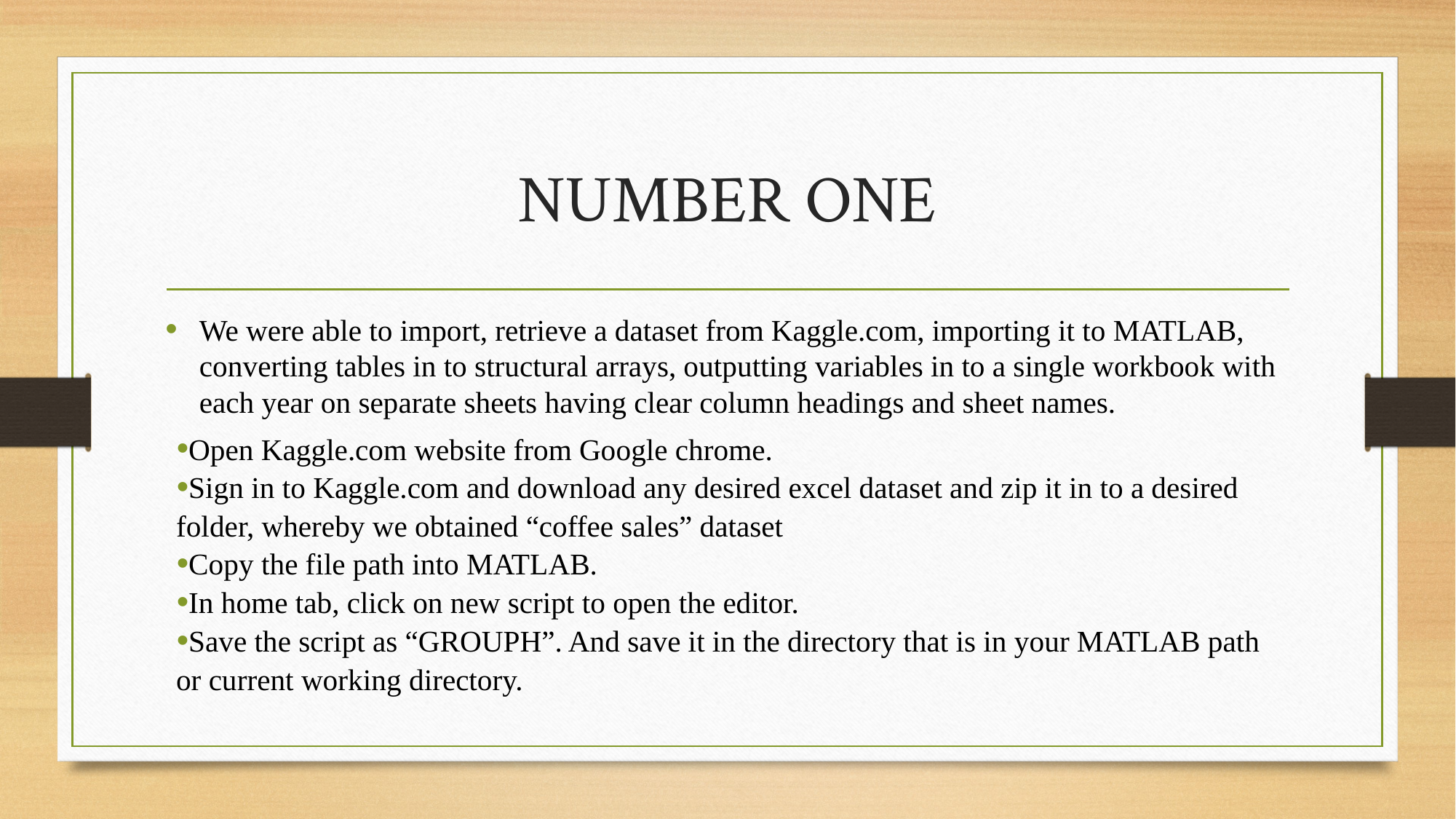

# NUMBER ONE
We were able to import, retrieve a dataset from Kaggle.com, importing it to MATLAB, converting tables in to structural arrays, outputting variables in to a single workbook with each year on separate sheets having clear column headings and sheet names.
Open Kaggle.com website from Google chrome.
Sign in to Kaggle.com and download any desired excel dataset and zip it in to a desired folder, whereby we obtained “coffee sales” dataset
Copy the file path into MATLAB.
In home tab, click on new script to open the editor.
Save the script as “GROUPH”. And save it in the directory that is in your MATLAB path or current working directory.